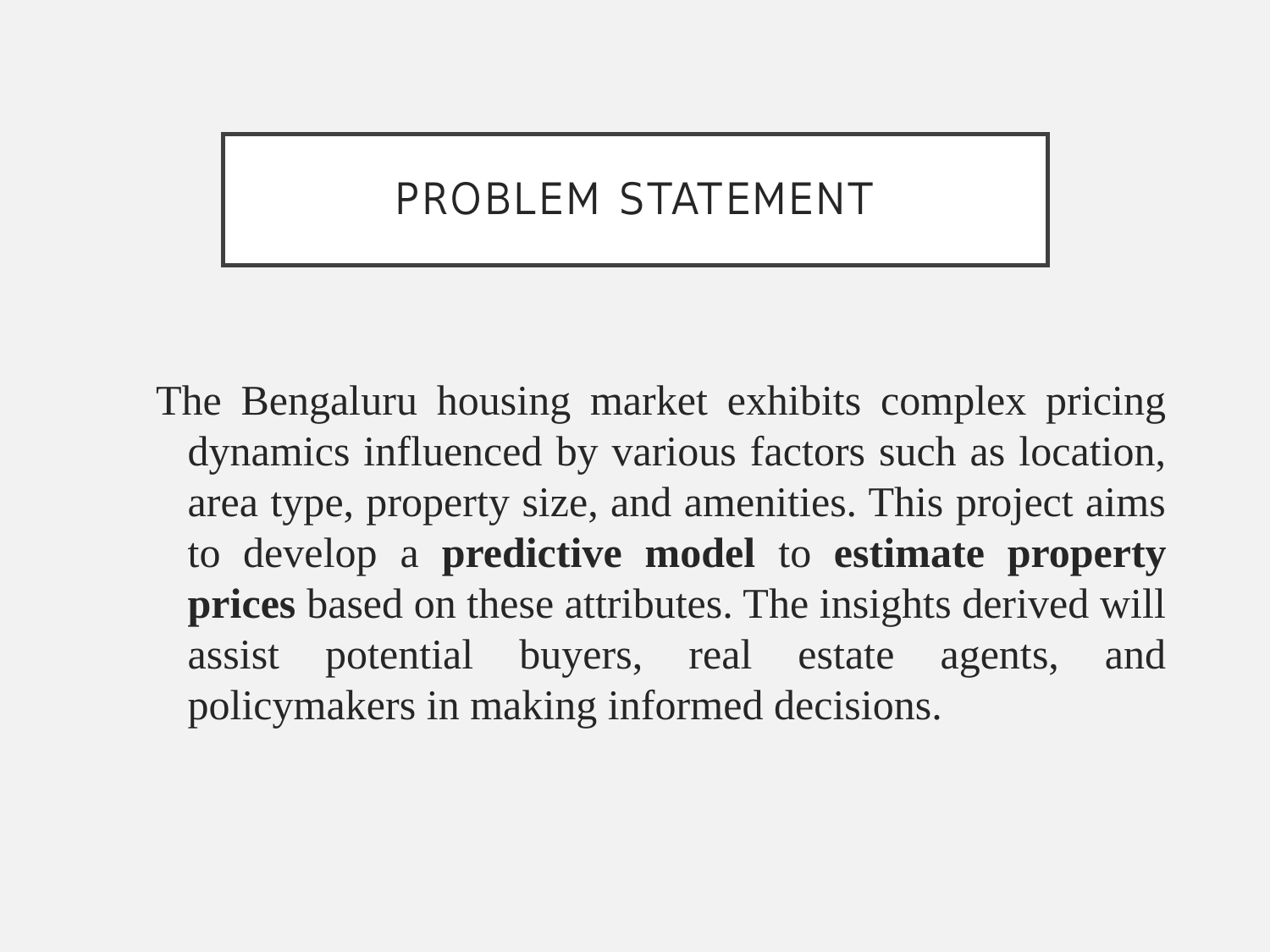

# Problem Statement
The Bengaluru housing market exhibits complex pricing dynamics influenced by various factors such as location, area type, property size, and amenities. This project aims to develop a predictive model to estimate property prices based on these attributes. The insights derived will assist potential buyers, real estate agents, and policymakers in making informed decisions.